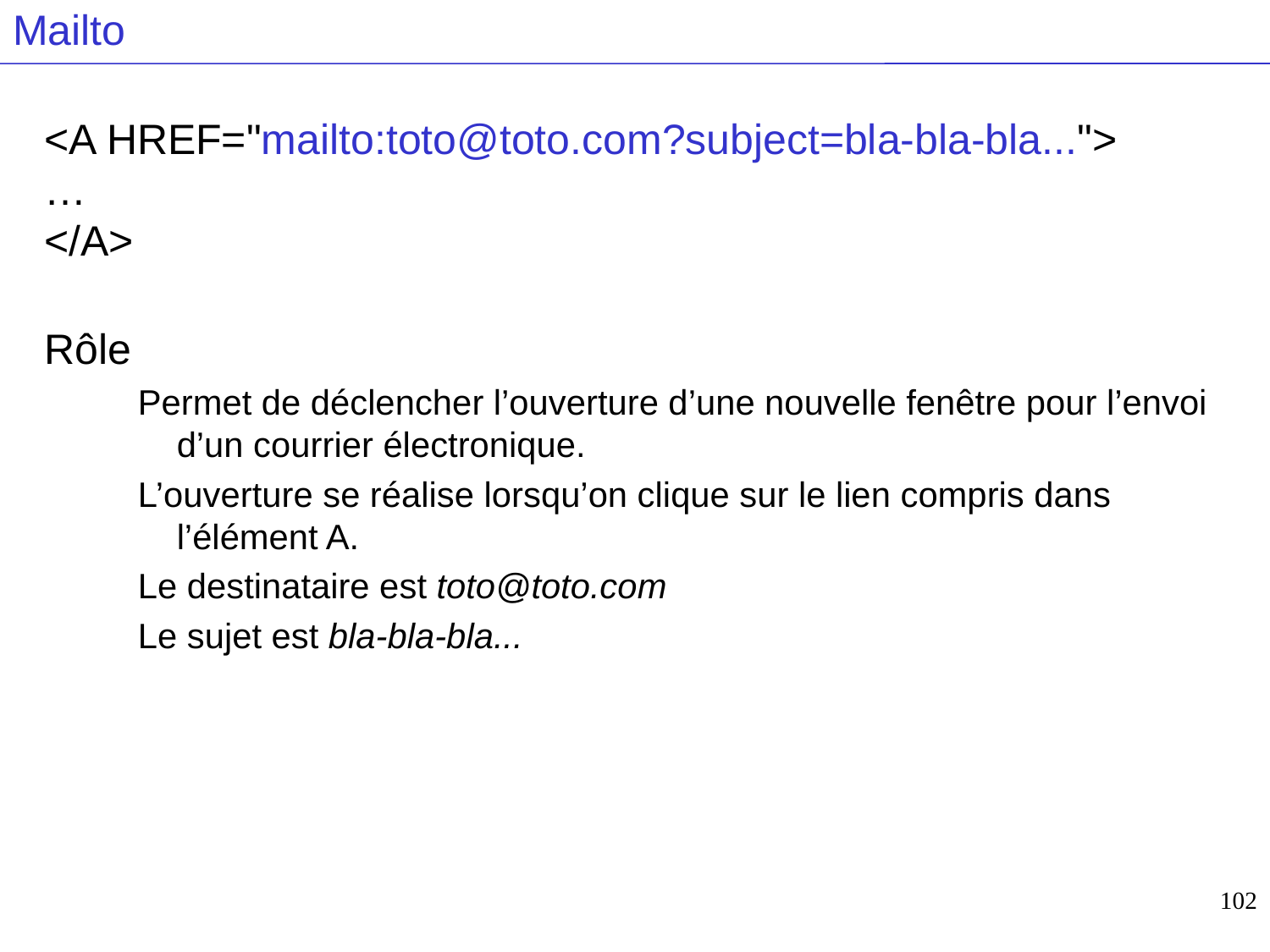

# Mailto
<A HREF="mailto:toto@toto.com?subject=bla-bla-bla...">
…
</A>

Rôle
Permet de déclencher l’ouverture d’une nouvelle fenêtre pour l’envoi d’un courrier électronique.
L’ouverture se réalise lorsqu’on clique sur le lien compris dans l’élément A.
Le destinataire est toto@toto.com
Le sujet est bla-bla-bla...
102